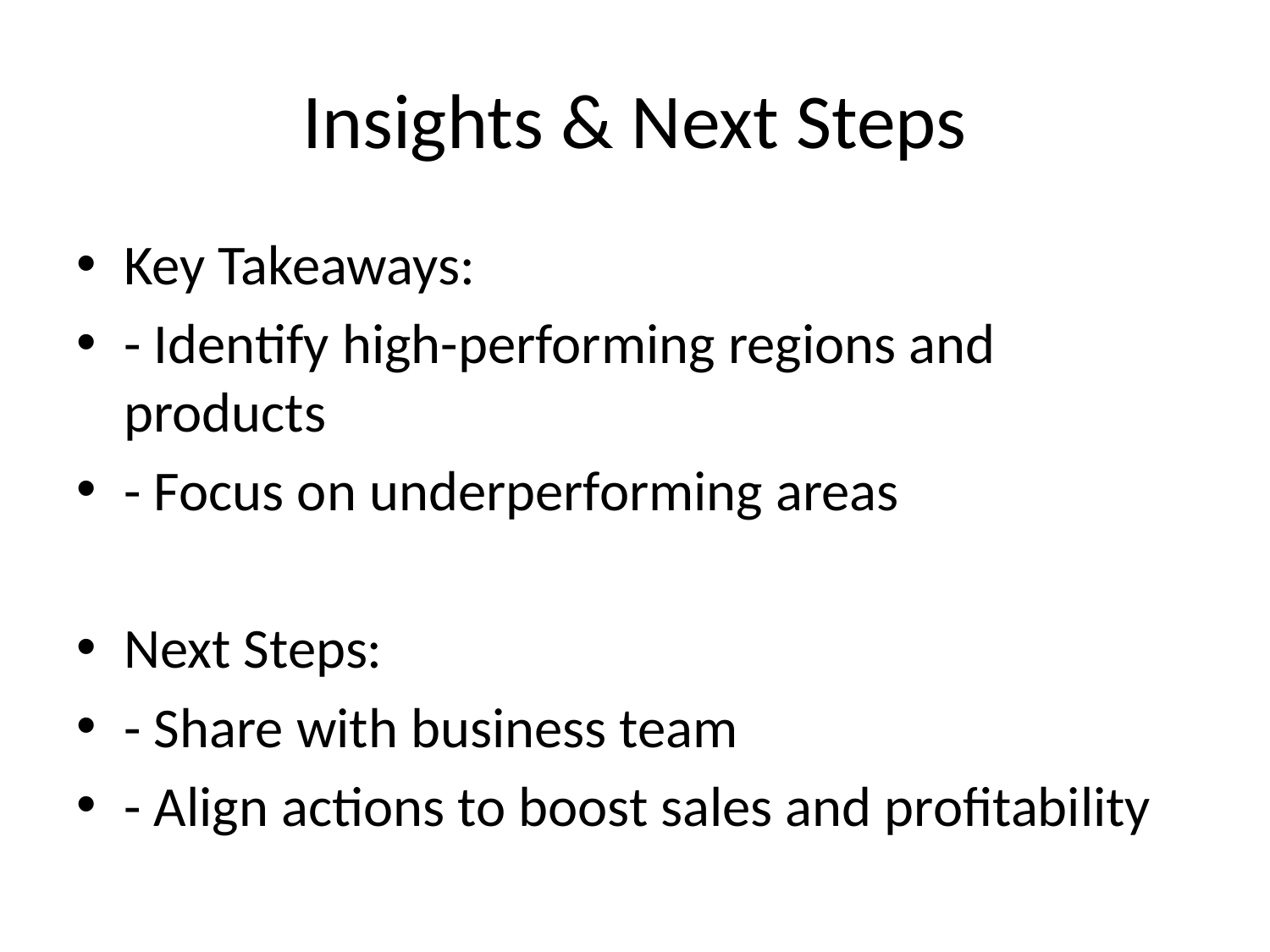

# Insights & Next Steps
Key Takeaways:
- Identify high-performing regions and products
- Focus on underperforming areas

Next Steps:
- Share with business team
- Align actions to boost sales and profitability